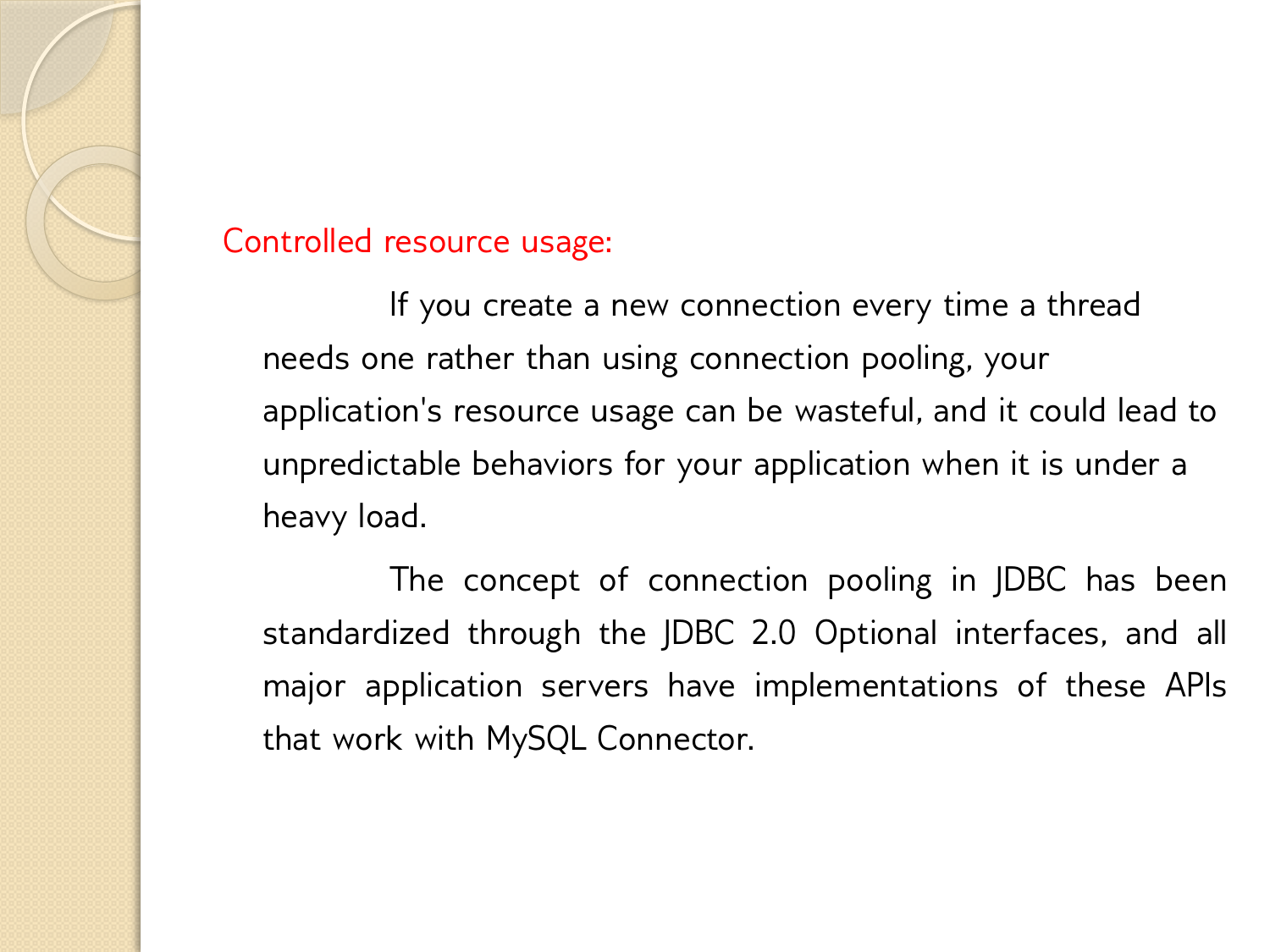

#
Controlled resource usage:
		If you create a new connection every time a thread needs one rather than using connection pooling, your application's resource usage can be wasteful, and it could lead to unpredictable behaviors for your application when it is under a heavy load.
		The concept of connection pooling in JDBC has been standardized through the JDBC 2.0 Optional interfaces, and all major application servers have implementations of these APIs that work with MySQL Connector.